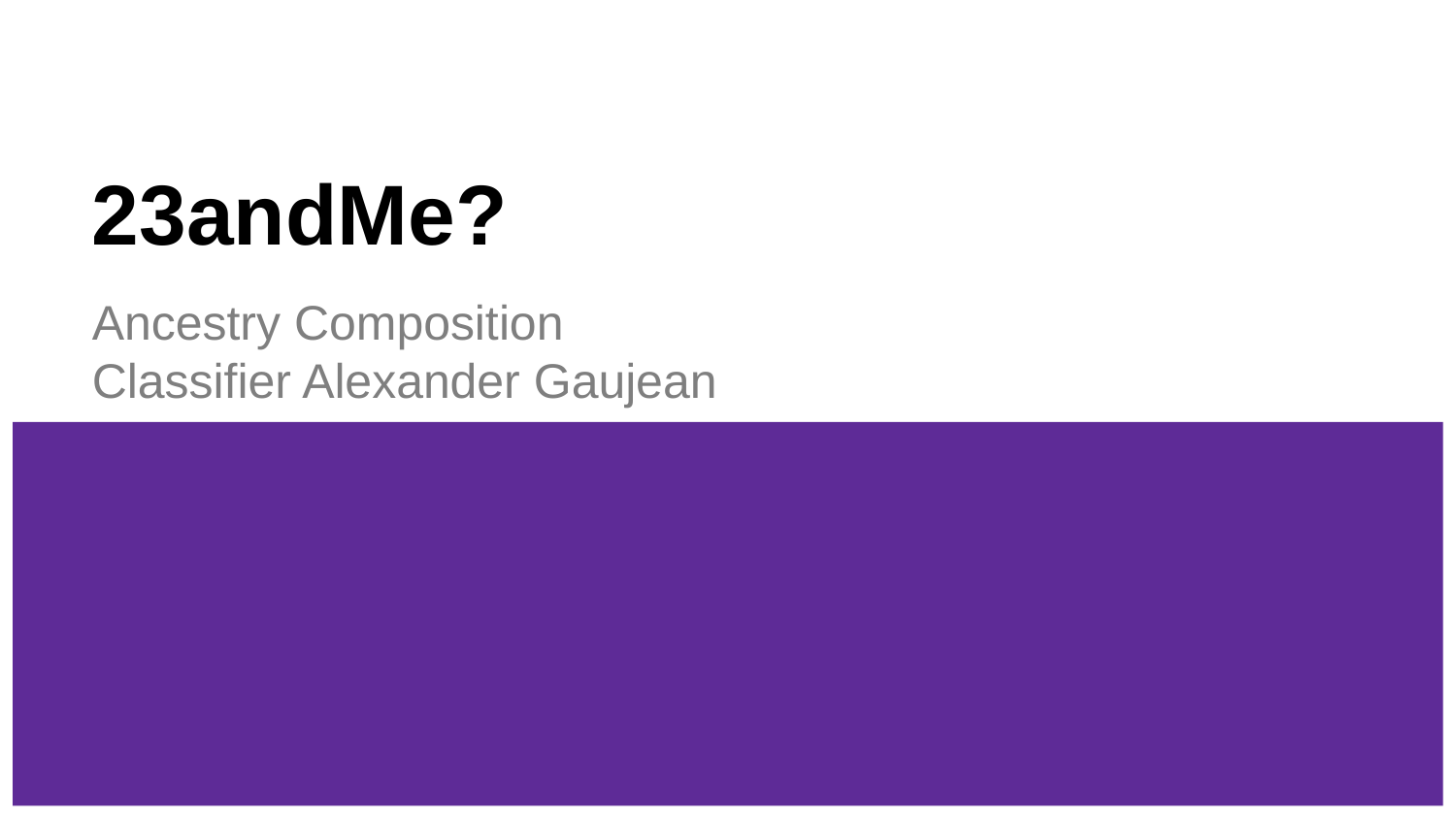

# 23andMe?
Ancestry Composition Classifier Alexander Gaujean